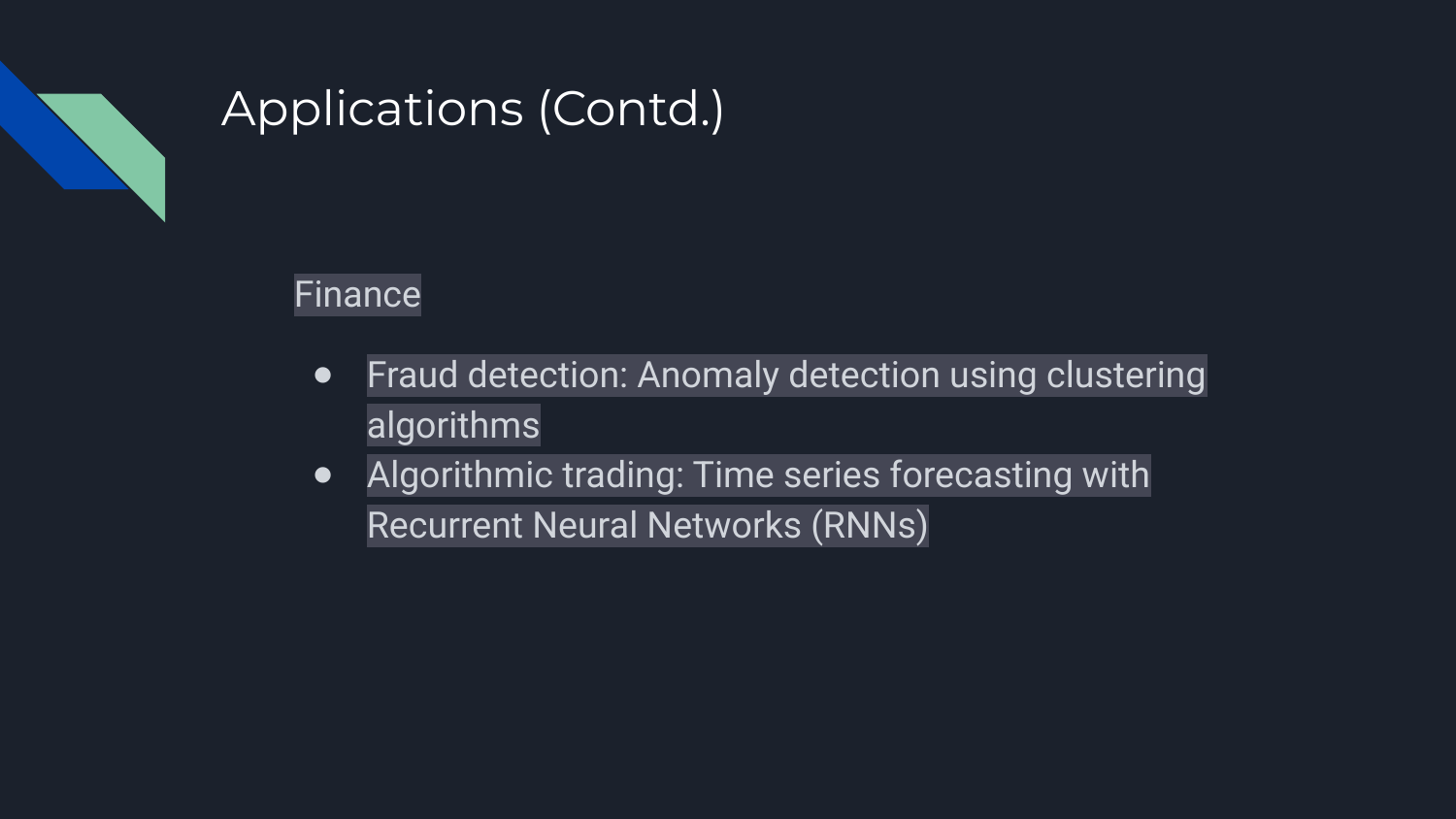

# Applications (Contd.)
Finance
Fraud detection: Anomaly detection using clustering algorithms
Algorithmic trading: Time series forecasting with Recurrent Neural Networks (RNNs)